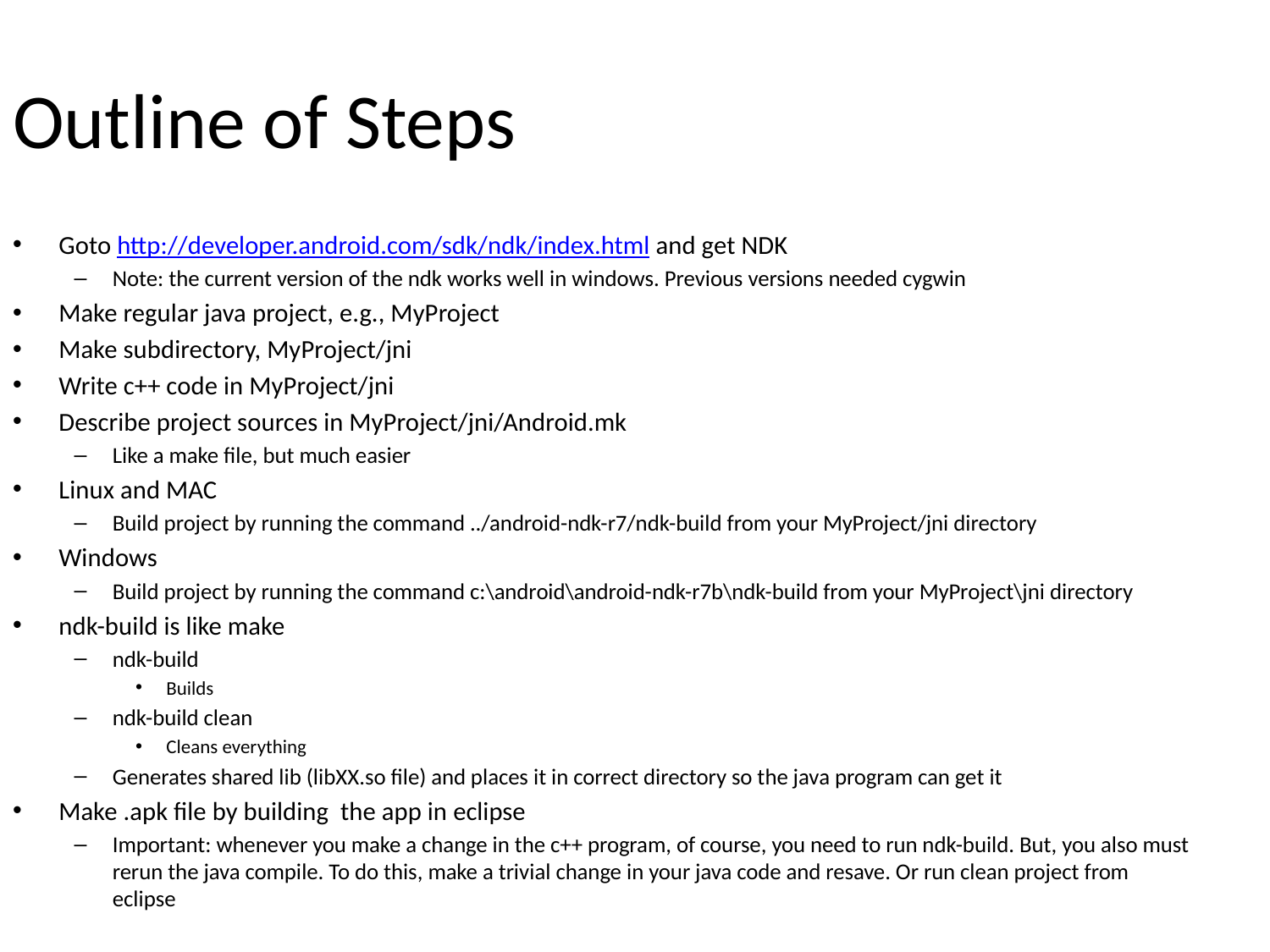

# Outline of Steps
Goto http://developer.android.com/sdk/ndk/index.html and get NDK
Note: the current version of the ndk works well in windows. Previous versions needed cygwin
Make regular java project, e.g., MyProject
Make subdirectory, MyProject/jni
Write c++ code in MyProject/jni
Describe project sources in MyProject/jni/Android.mk
Like a make file, but much easier
Linux and MAC
Build project by running the command ../android-ndk-r7/ndk-build from your MyProject/jni directory
Windows
Build project by running the command c:\android\android-ndk-r7b\ndk-build from your MyProject\jni directory
ndk-build is like make
ndk-build
Builds
ndk-build clean
Cleans everything
Generates shared lib (libXX.so file) and places it in correct directory so the java program can get it
Make .apk file by building  the app in eclipse
Important: whenever you make a change in the c++ program, of course, you need to run ndk-build. But, you also must rerun the java compile. To do this, make a trivial change in your java code and resave. Or run clean project from eclipse